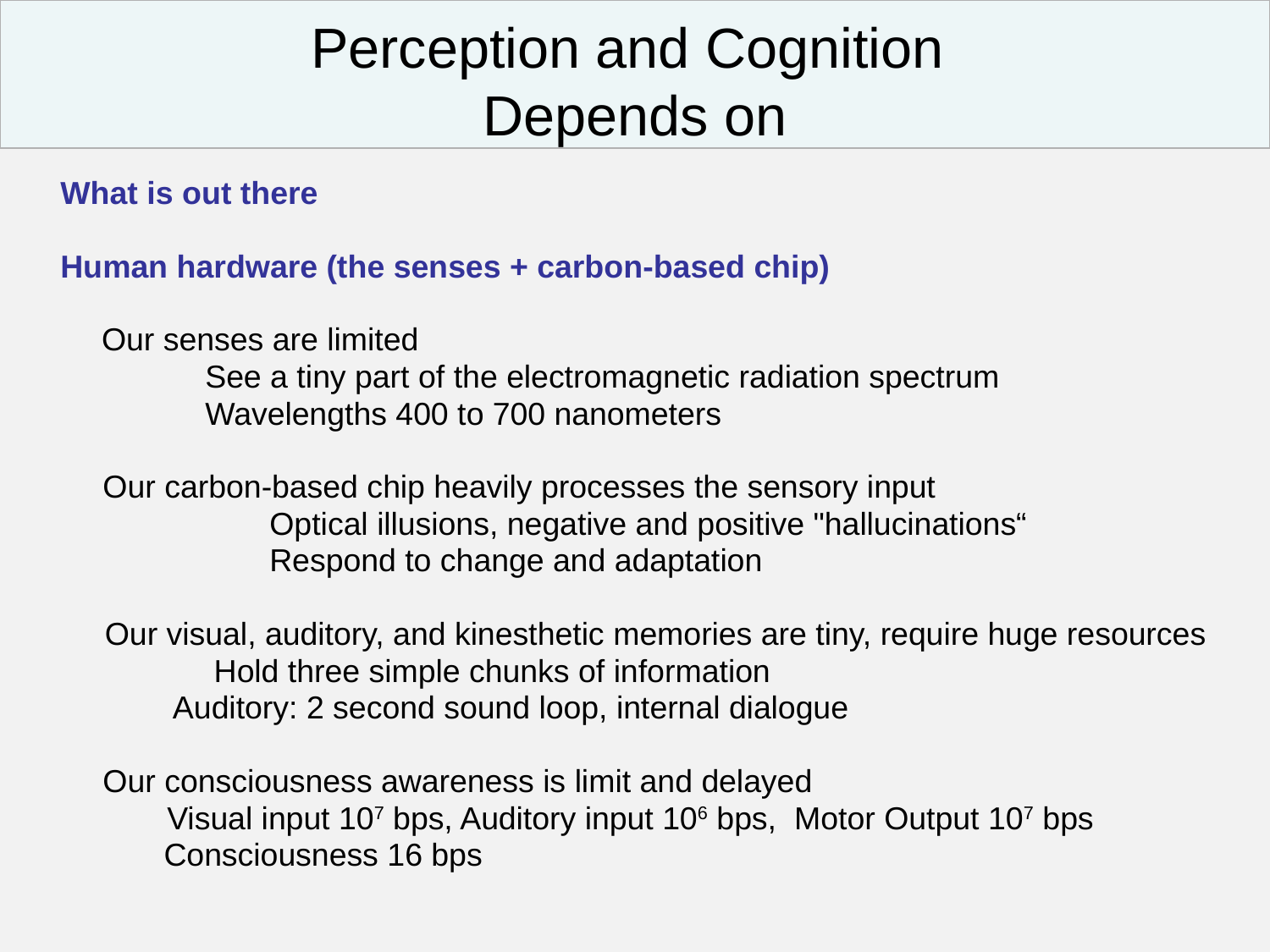

Perception and Cognition
Depends on

	What is out there

	Human hardware (the senses + carbon-based chip)

          Our senses are limited
		  See a tiny part of the electromagnetic radiation spectrum
		  Wavelengths 400 to 700 nanometers

   Our carbon-based chip heavily processes the sensory input
		   Optical illusions, negative and positive "hallucinations“
		   Respond to change and adaptation

	     Our visual, auditory, and kinesthetic memories are tiny, require huge resources
		   Hold three simple chunks of information
                  Auditory: 2 second sound loop, internal dialogue

   Our consciousness awareness is limit and delayed
	            Visual input 107 bps, Auditory input 106 bps,  Motor Output 107 bps
                 Consciousness 16 bps